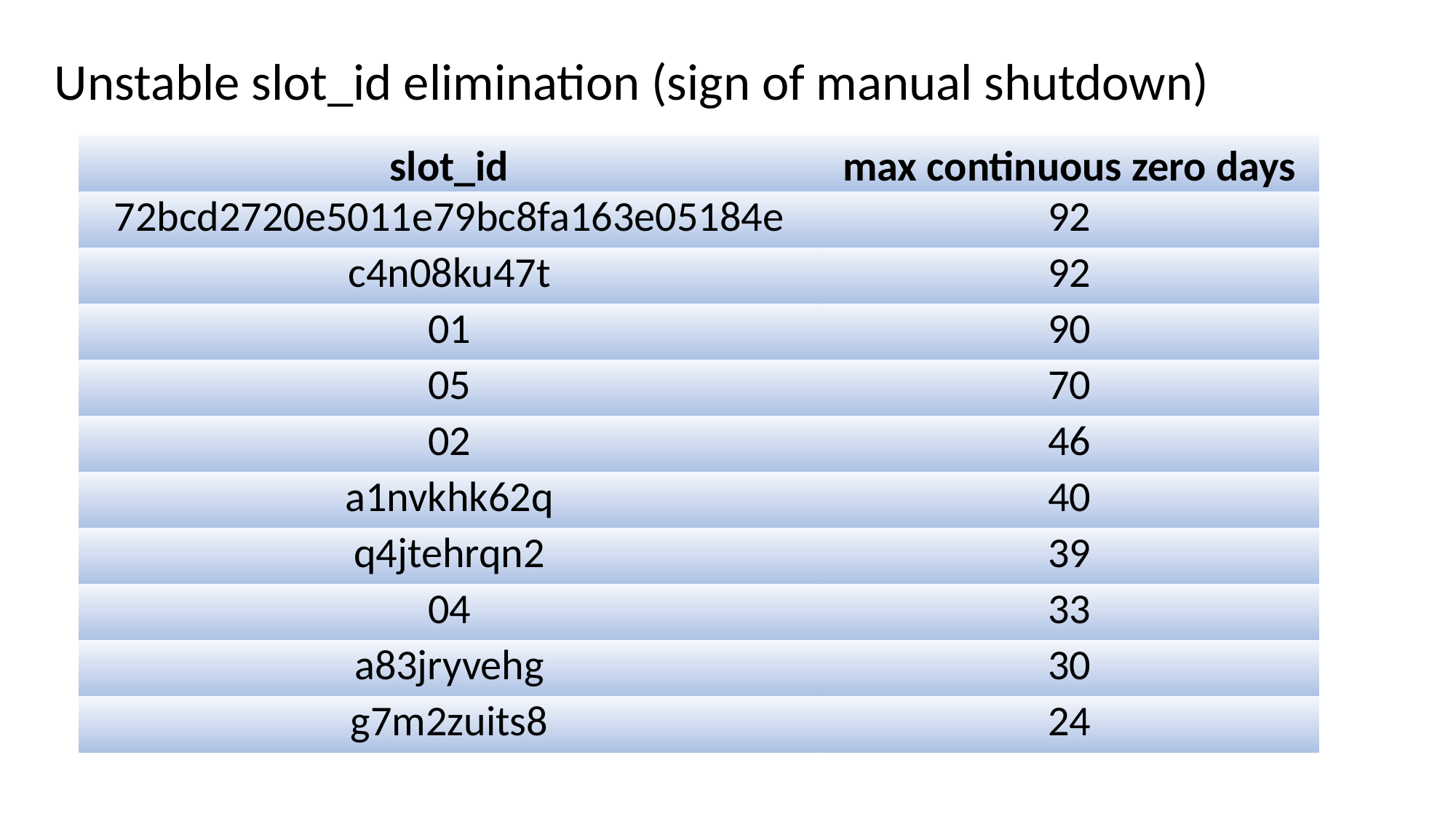

Unstable slot_id elimination (sign of manual shutdown)
| slot\_id | max continuous zero days |
| --- | --- |
| 72bcd2720e5011e79bc8fa163e05184e | 92 |
| c4n08ku47t | 92 |
| 01 | 90 |
| 05 | 70 |
| 02 | 46 |
| a1nvkhk62q | 40 |
| q4jtehrqn2 | 39 |
| 04 | 33 |
| a83jryvehg | 30 |
| g7m2zuits8 | 24 |